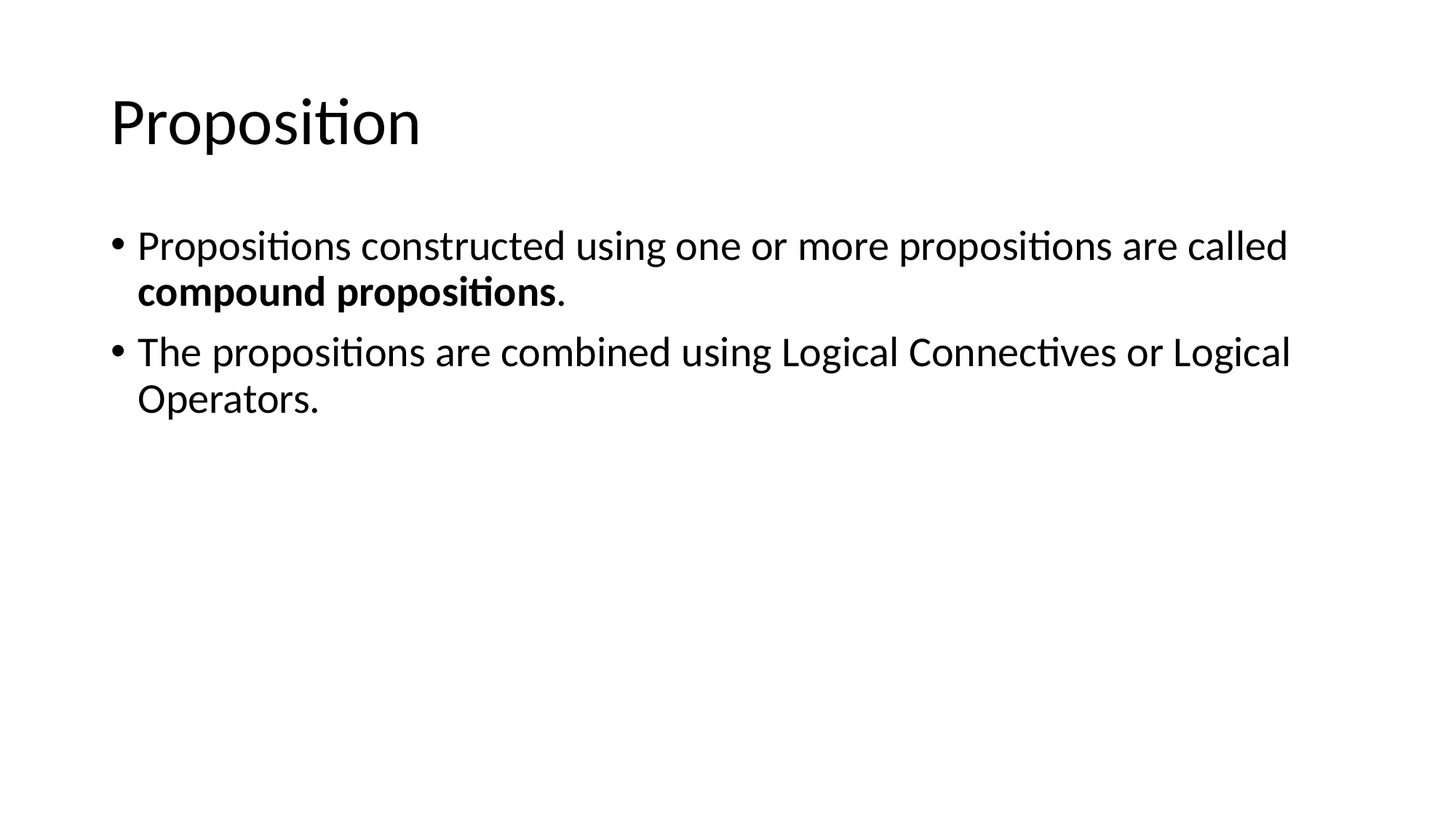

# Proposition
Propositions constructed using one or more propositions are called compound propositions.
The propositions are combined using Logical Connectives or Logical Operators.